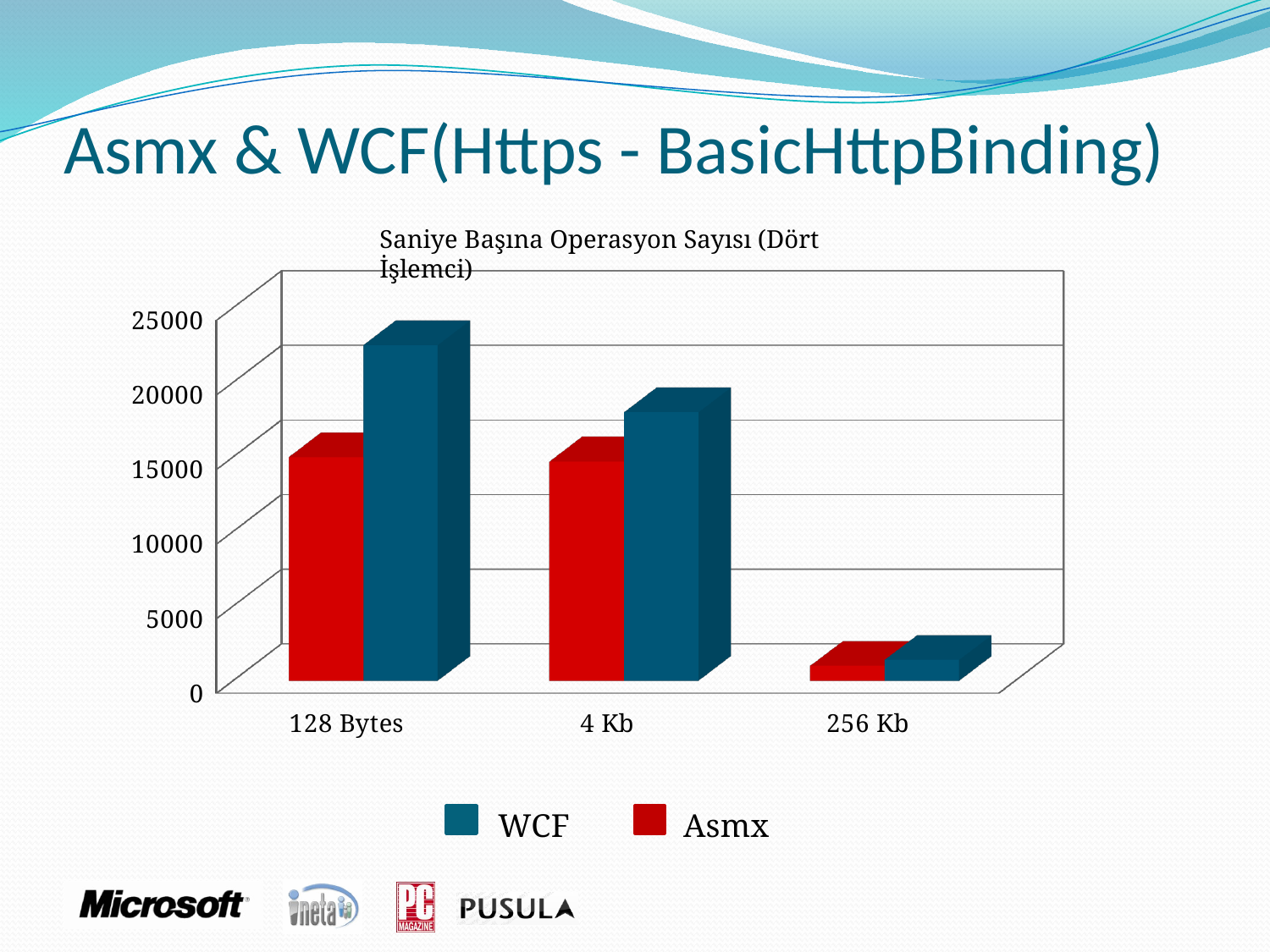

# Asmx & WCF(Https - BasicHttpBinding)

[unsupported chart]

Saniye Başına Operasyon Sayısı (Dört İşlemci)